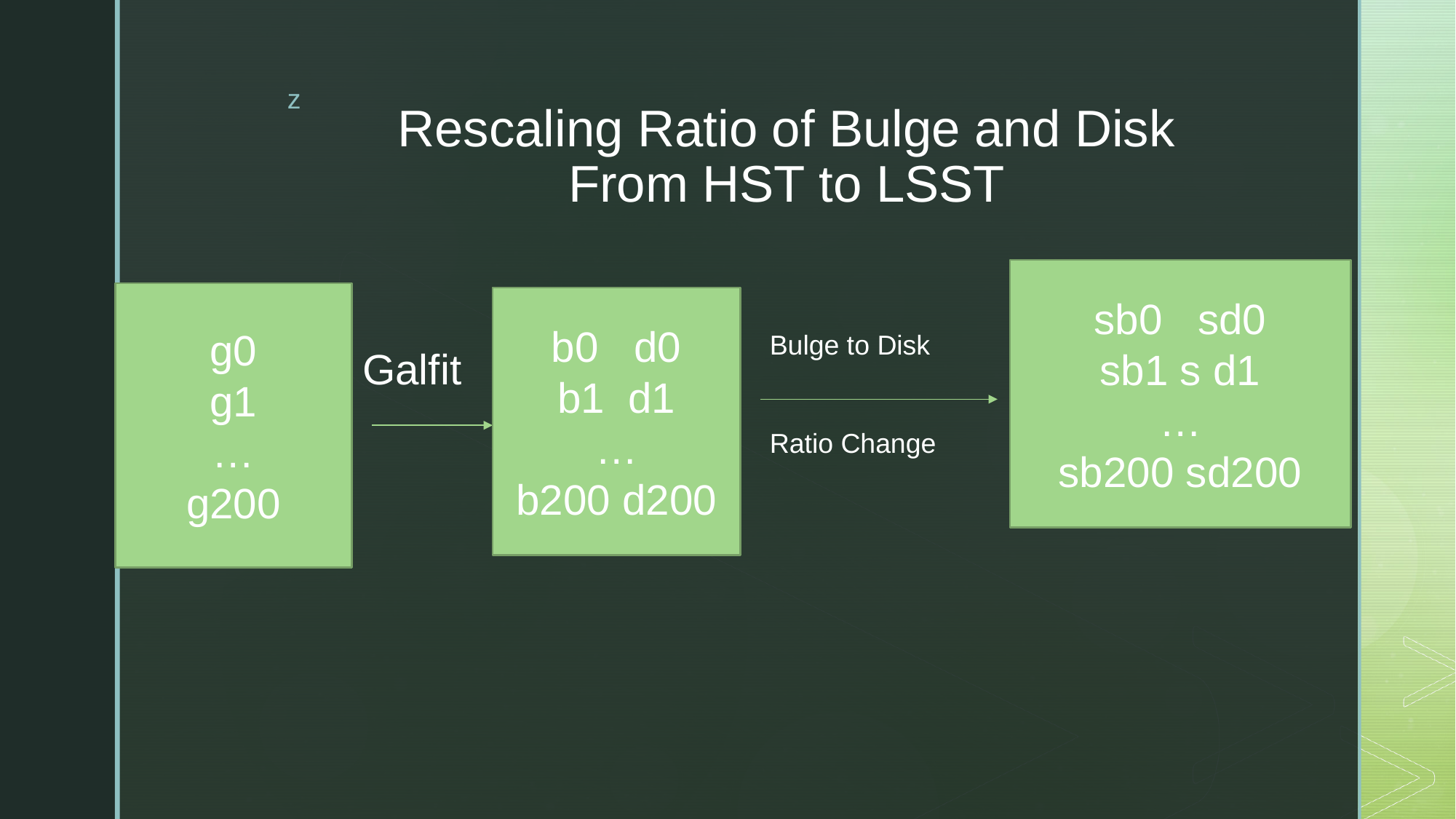

# Rescaling Ratio of Bulge and Disk From HST to LSST
sb0   sd0
sb1 s d1
…
sb200 sd200
g0
g1
…
g200
b0   d0
b1  d1
…
b200 d200
Bulge to Disk

Ratio Change
Galfit